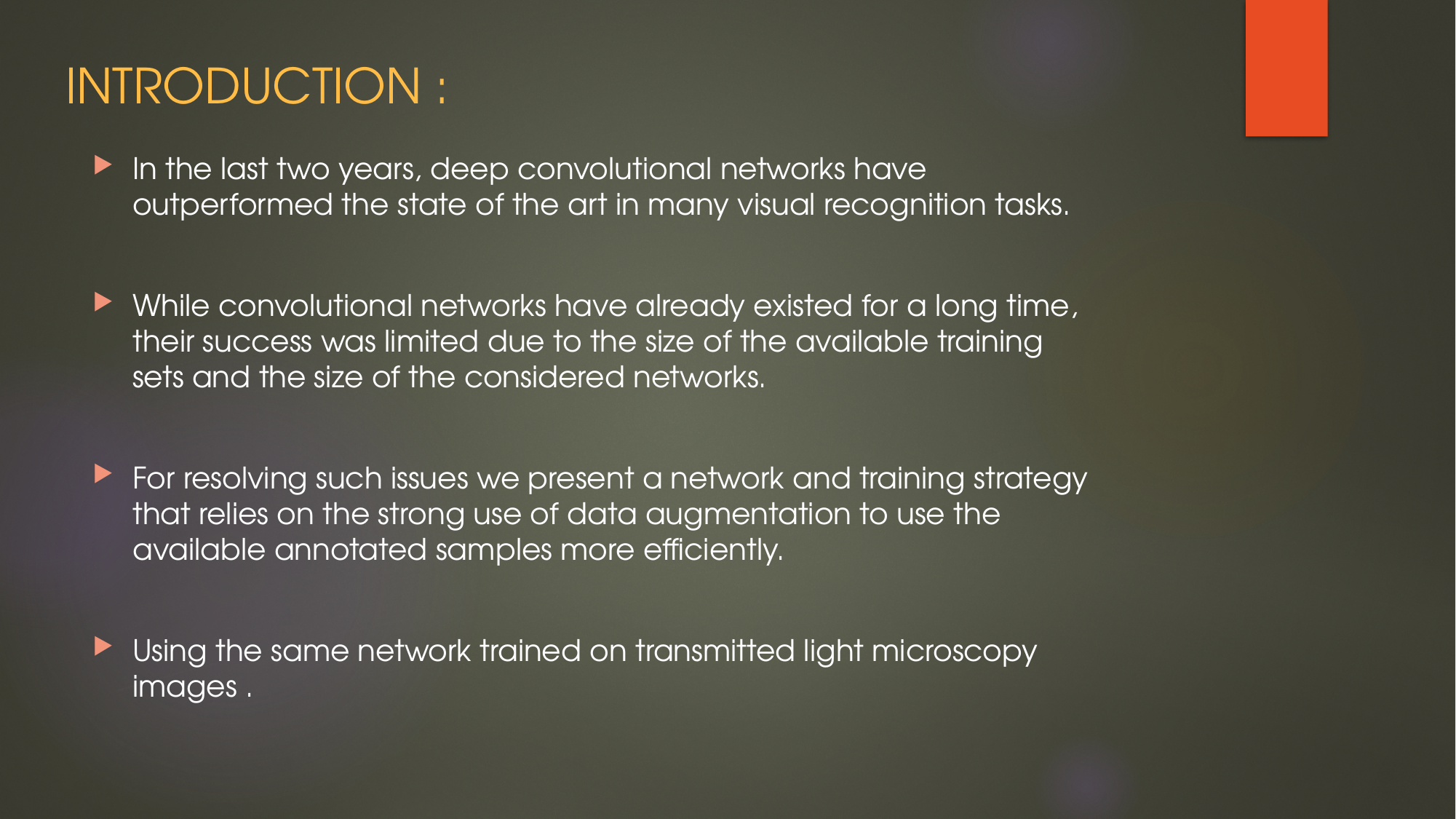

INTRODUCTION :
In the last two years, deep convolutional networks have outperformed the state of the art in many visual recognition tasks.

While convolutional networks have already existed for a long time, their success was limited due to the size of the available training sets and the size of the considered networks.

For resolving such issues we present a network and training strategy that relies on the strong use of data augmentation to use the available annotated samples more efficiently.

Using the same network trained on transmitted light microscopy images .